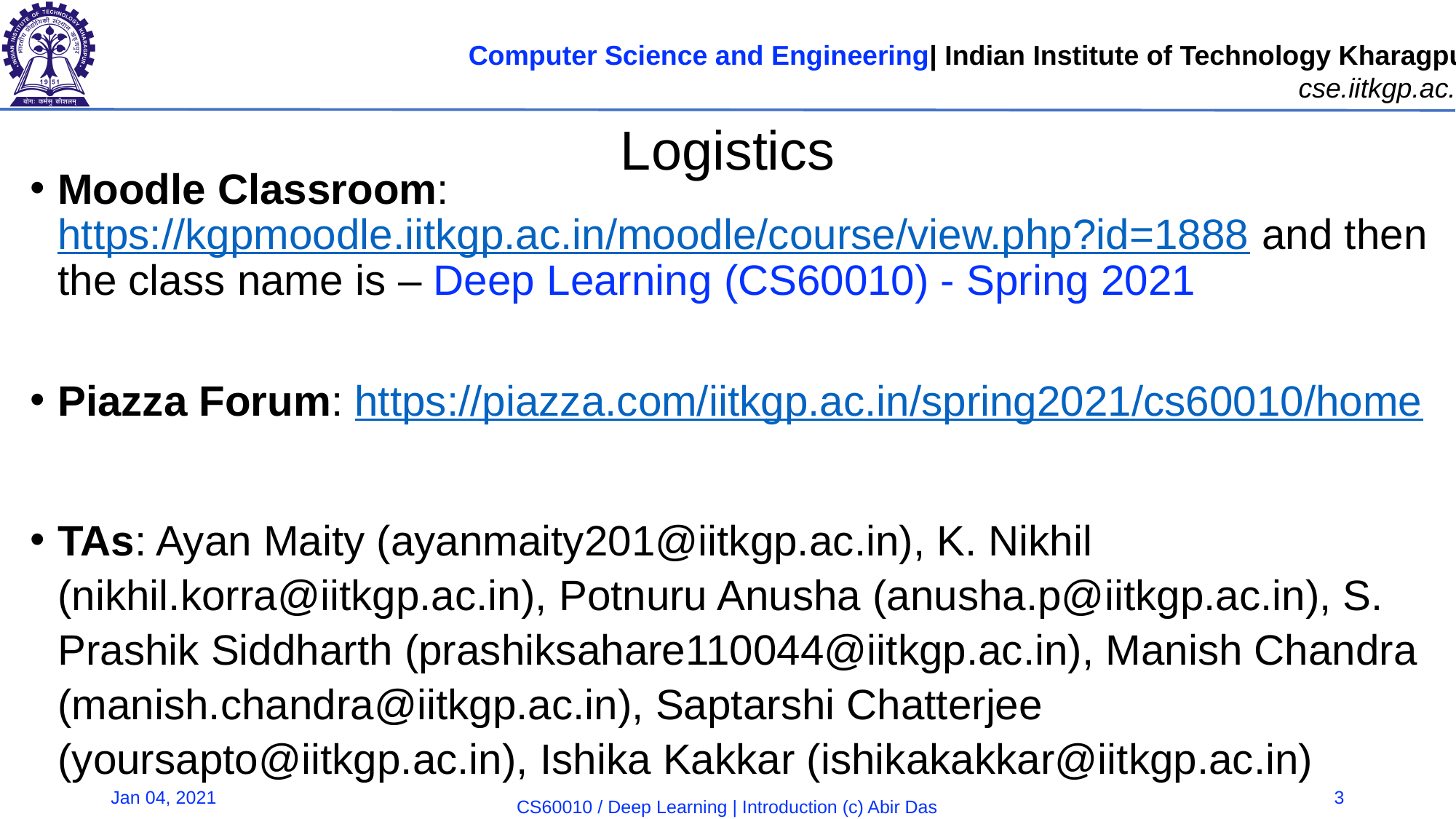

# Logistics
Moodle Classroom: https://kgpmoodle.iitkgp.ac.in/moodle/course/view.php?id=1888 and then the class name is – Deep Learning (CS60010) - Spring 2021

Piazza Forum: https://piazza.com/iitkgp.ac.in/spring2021/cs60010/home

TAs: Ayan Maity (ayanmaity201@iitkgp.ac.in), K. Nikhil (nikhil.korra@iitkgp.ac.in), Potnuru Anusha (anusha.p@iitkgp.ac.in), S. Prashik Siddharth (prashiksahare110044@iitkgp.ac.in), Manish Chandra (manish.chandra@iitkgp.ac.in), Saptarshi Chatterjee (yoursapto@iitkgp.ac.in), Ishika Kakkar (ishikakakkar@iitkgp.ac.in)
Jan 04, 2021
3
CS60010 / Deep Learning | Introduction (c) Abir Das